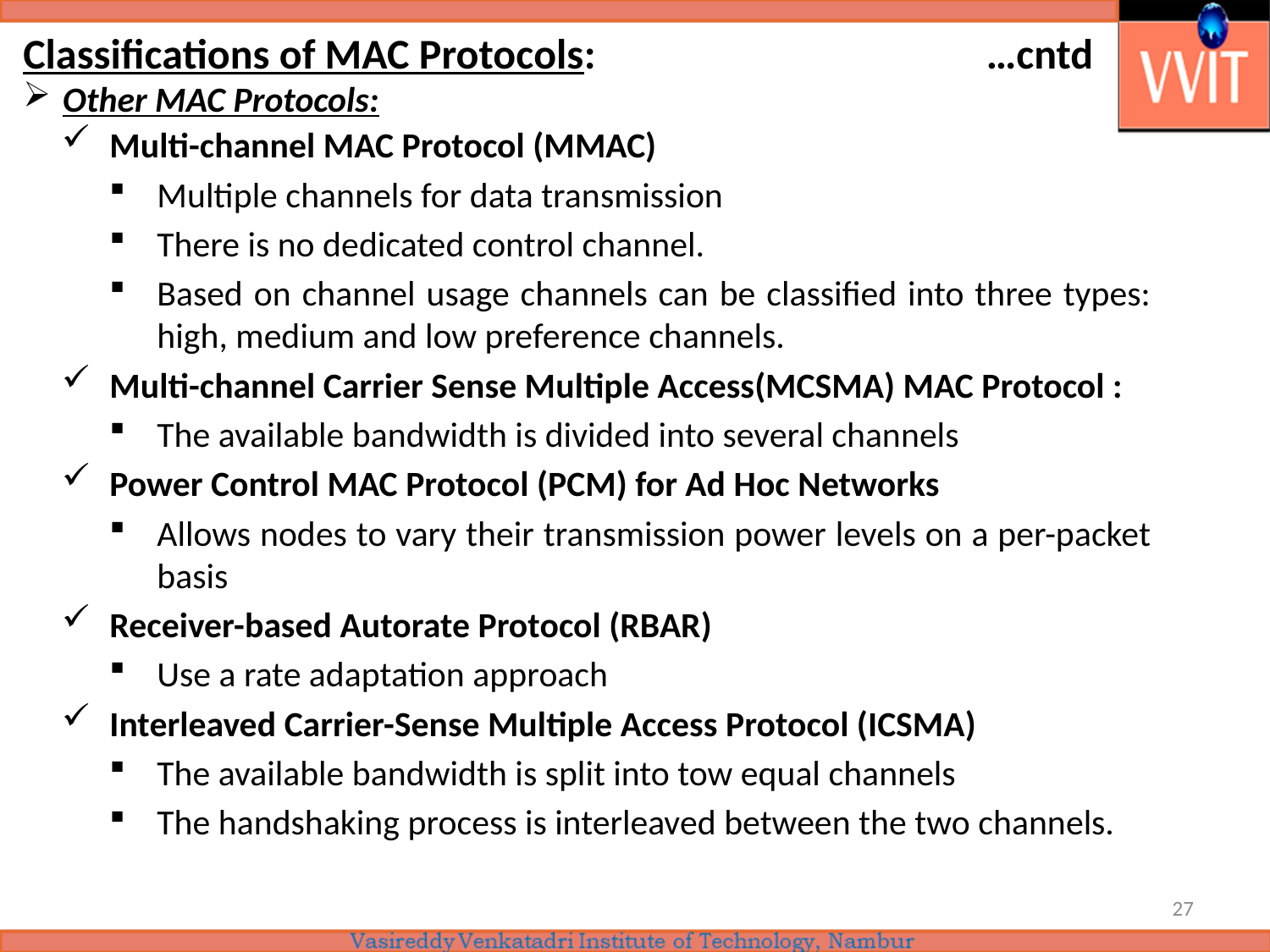

Classifications of MAC Protocols:                                         …cntd
Other MAC Protocols:
Multi-channel MAC Protocol (MMAC)
Multiple channels for data transmission
There is no dedicated control channel.
Based on channel usage channels can be classified into three types: high, medium and low preference channels.
Multi-channel Carrier Sense Multiple Access(MCSMA) MAC Protocol :
The available bandwidth is divided into several channels
Power Control MAC Protocol (PCM) for Ad Hoc Networks
Allows nodes to vary their transmission power levels on a per-packet basis
Receiver-based Autorate Protocol (RBAR)
Use a rate adaptation approach
Interleaved Carrier-Sense Multiple Access Protocol (ICSMA)
The available bandwidth is split into tow equal channels
The handshaking process is interleaved between the two channels.
27